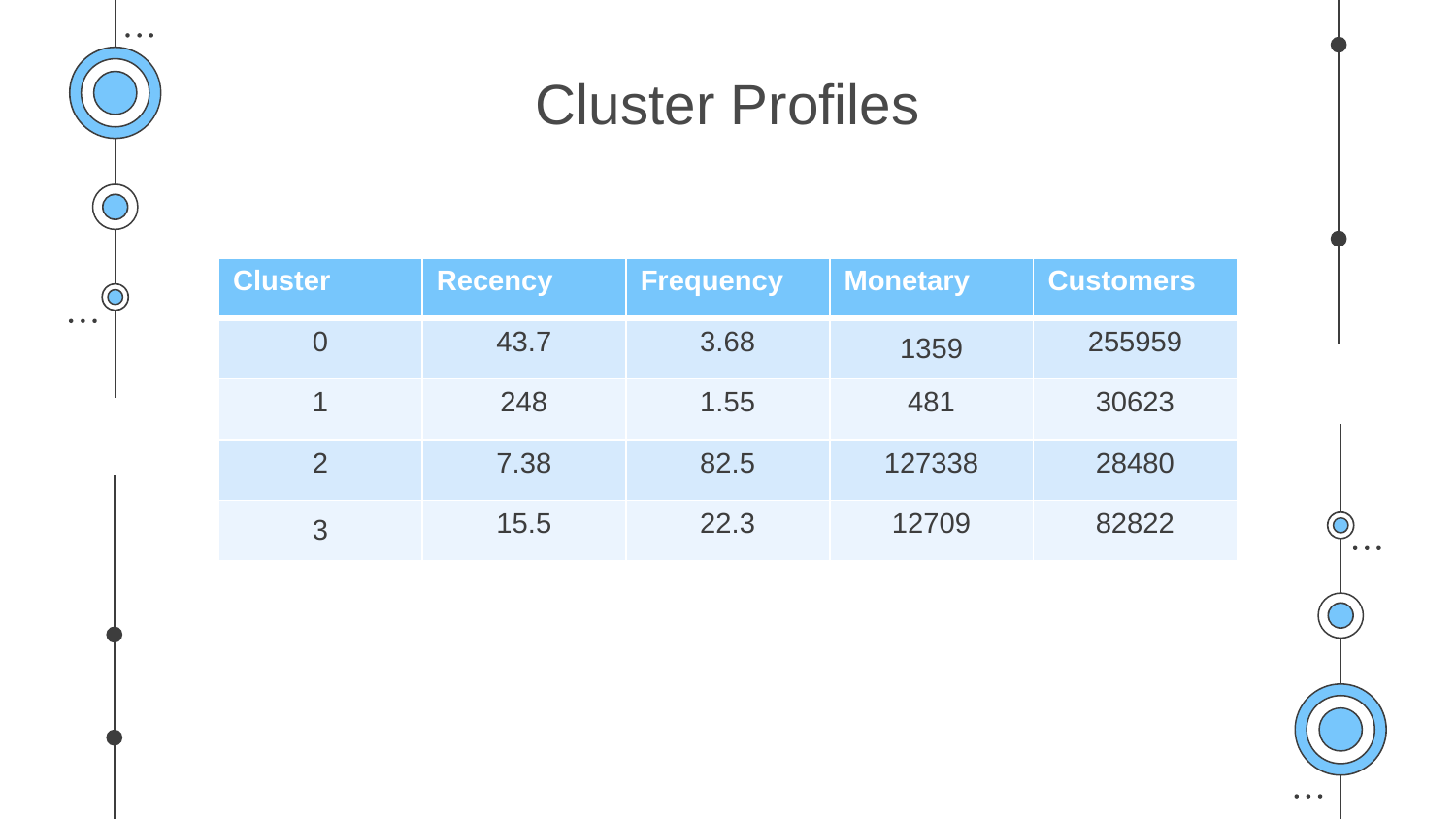

# Cluster Profiles
$20K
| Cluster | Recency | Frequency | Monetary | Customers |
| --- | --- | --- | --- | --- |
| 0 | 43.7 | 3.68 | 1359 | 255959 |
| 1 | 248 | 1.55 | 481 | 30623 |
| 2 | 7.38 | 82.5 | 127338 | 28480 |
| 3 | 15.5 | 22.3 | 12709 | 82822 |
10%
45K